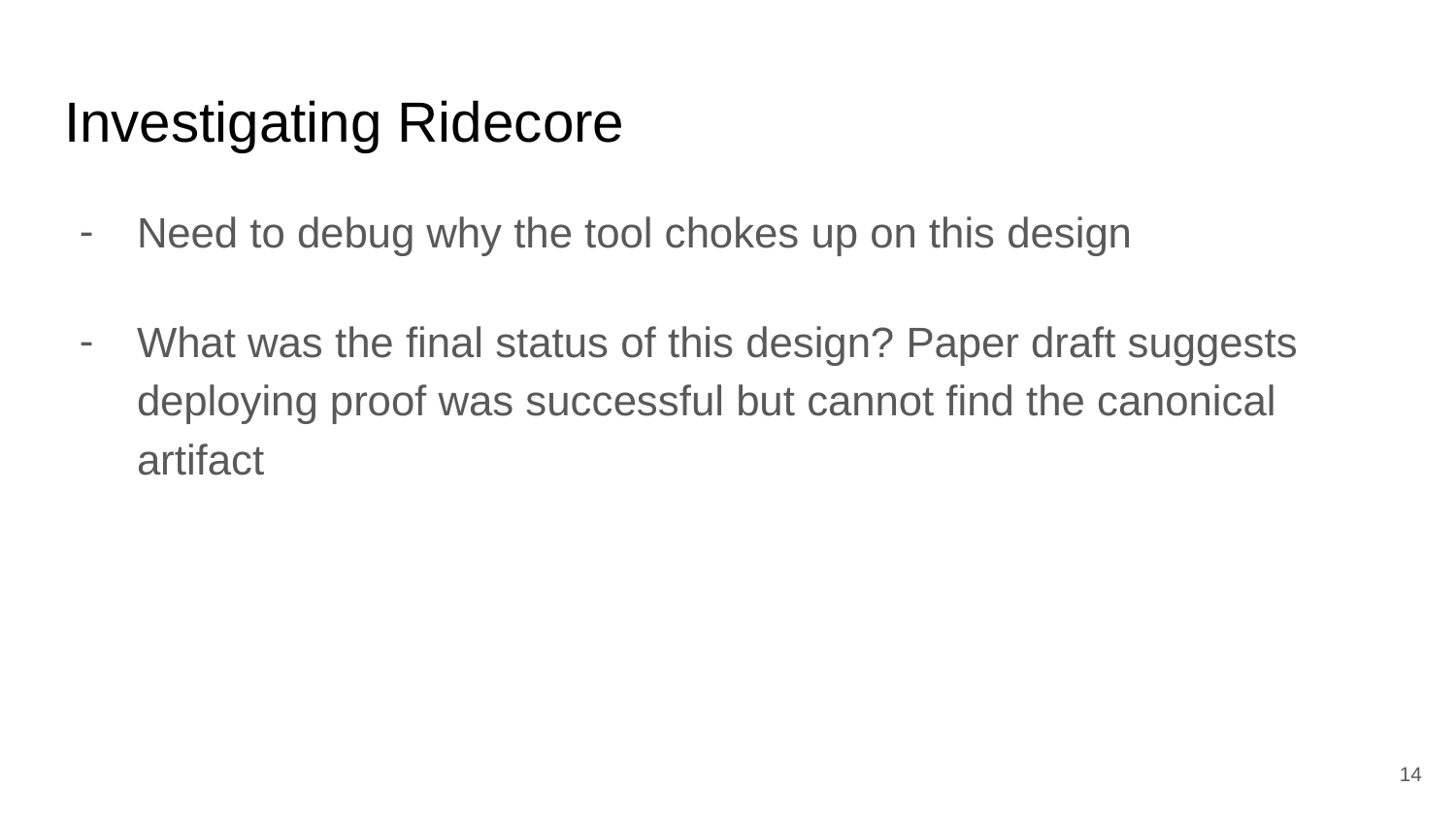

# Investigating Ridecore
Need to debug why the tool chokes up on this design
What was the final status of this design? Paper draft suggests deploying proof was successful but cannot find the canonical artifact
14